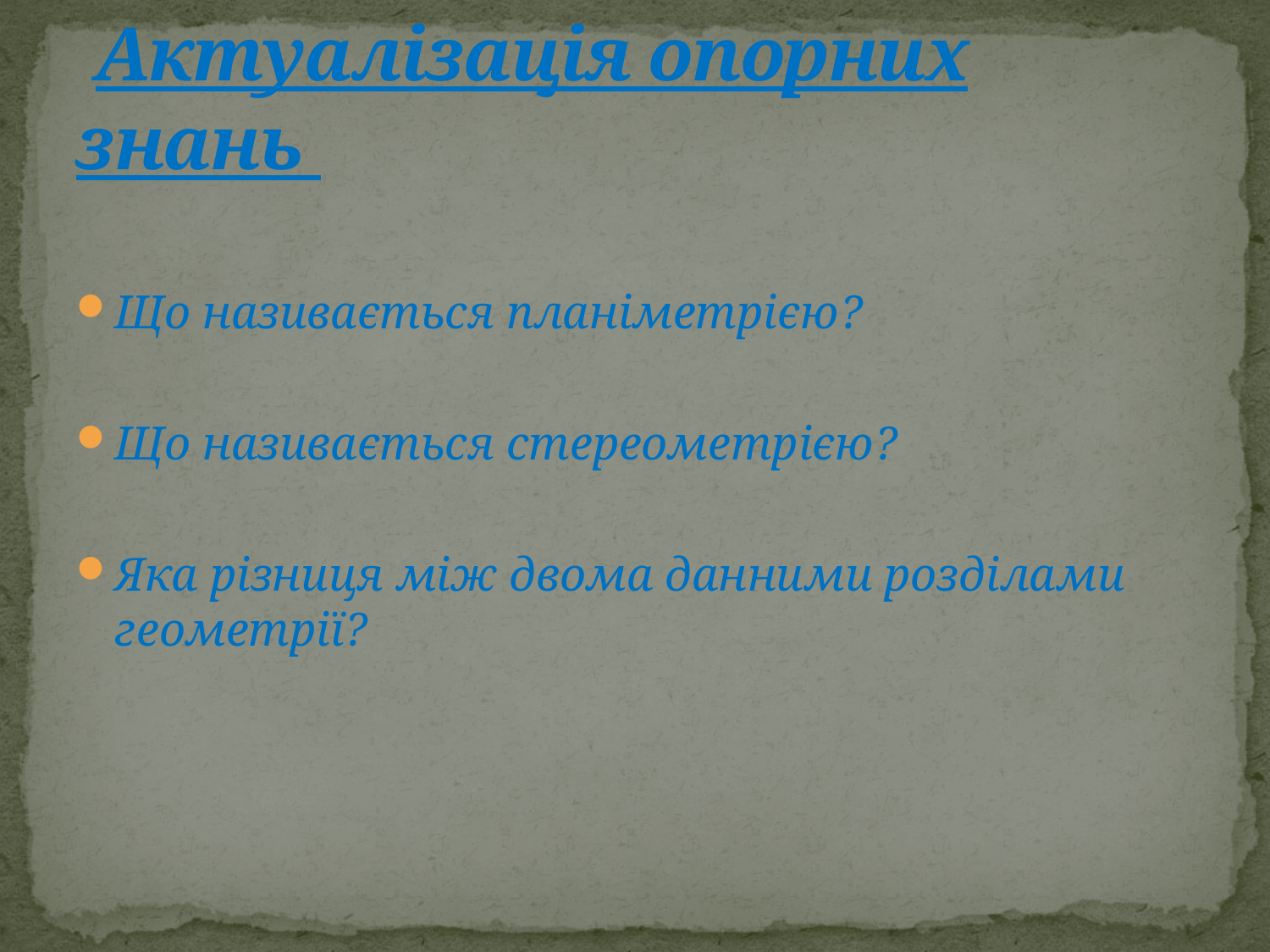

# Актуалізація опорних знань

Що називається планіметрією?

Що називається стереометрією?

Яка різниця між двома данними розділами   геометрії?